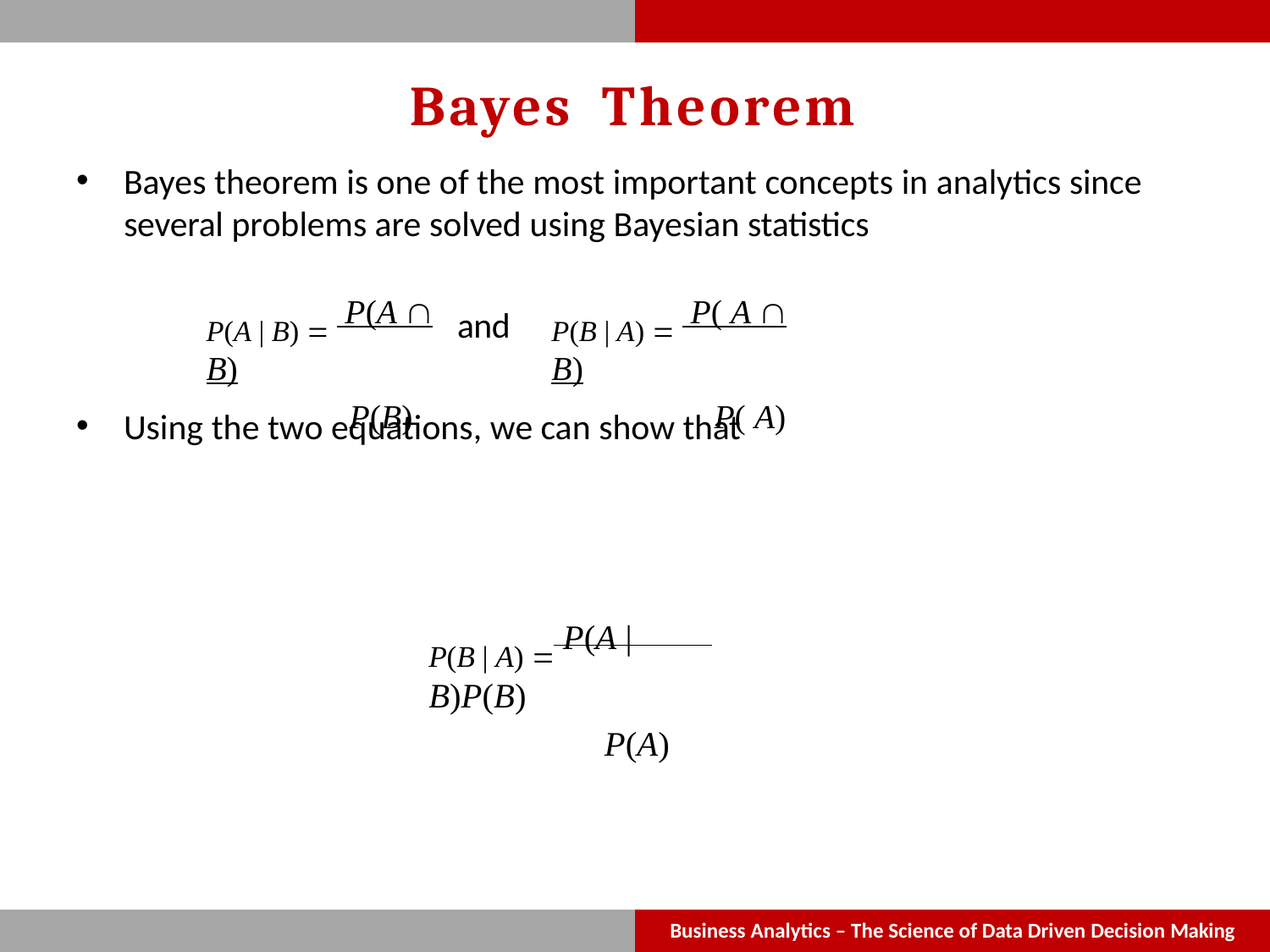

# Bayes	Theorem
Bayes theorem is one of the most important concepts in analytics since
several problems are solved using Bayesian statistics
P(A | B) =  P(A ∩ B)
P(B)
P(B | A) =  P( A ∩ B)
P( A)
and
Using the two equations, we can show that
P(B | A) = P(A | B)P(B)
P(A)

Business Analytics – The Science of Data Driven Decision Making